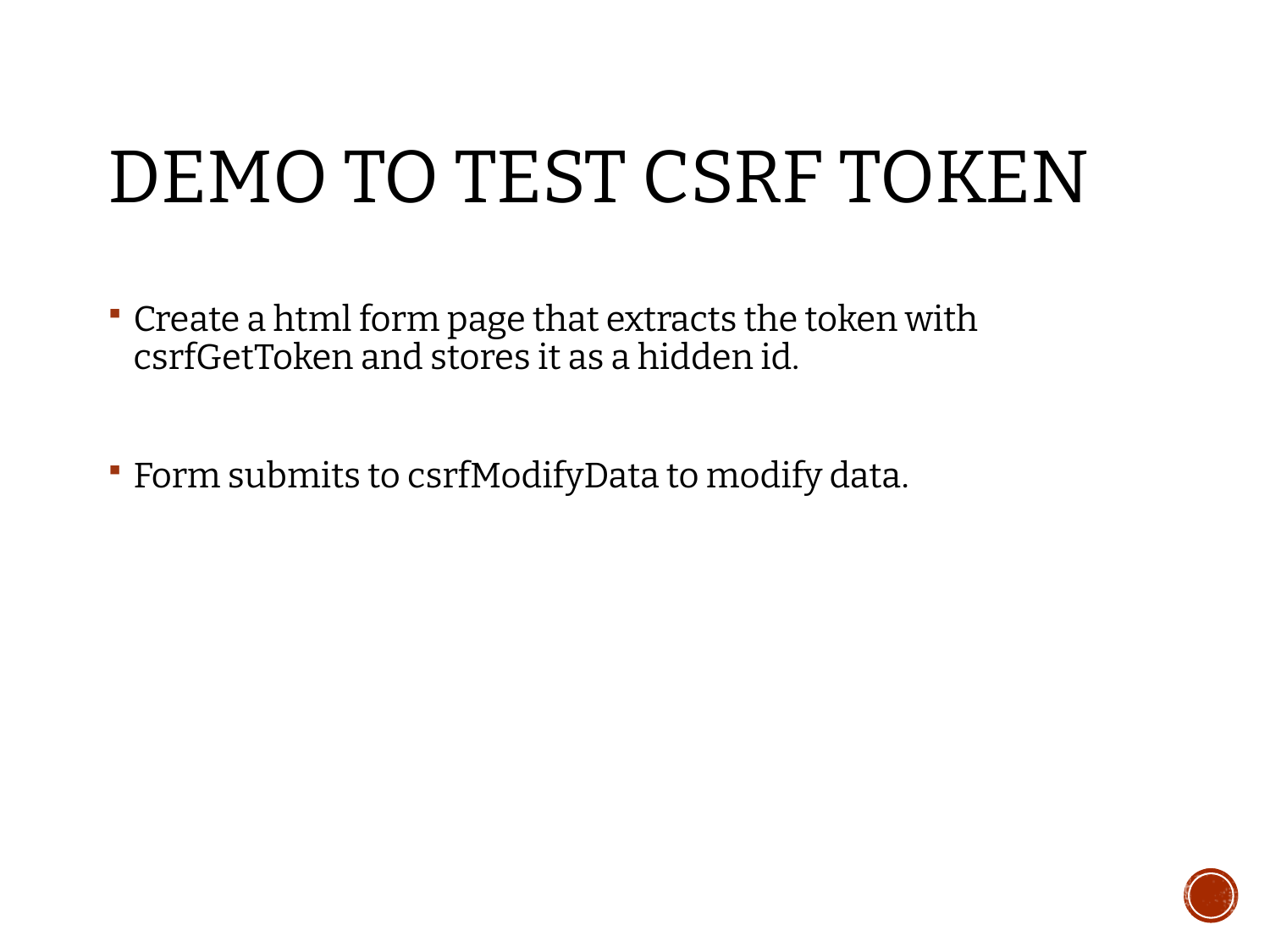

# Demo to test csrf token
Create a html form page that extracts the token with csrfGetToken and stores it as a hidden id.

Form submits to csrfModifyData to modify data.